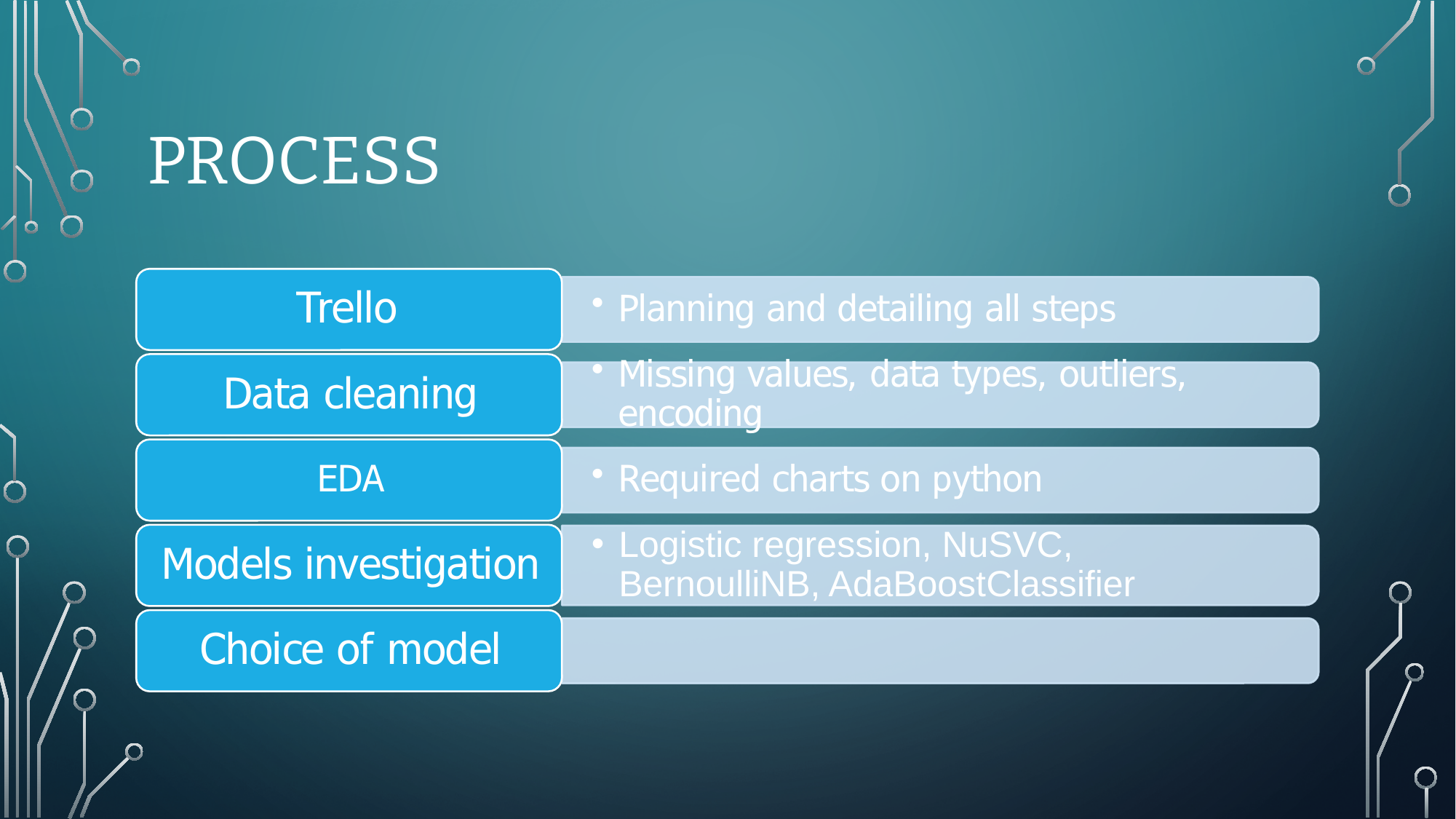

# PROCESS
Planning and detailing all steps
Trello
Missing values, data types, outliers, encoding
Data cleaning
Required charts on python
EDA
Logistic regression, NuSVC, BernoulliNB, AdaBoostClassifier
Models investigation

Choice of model